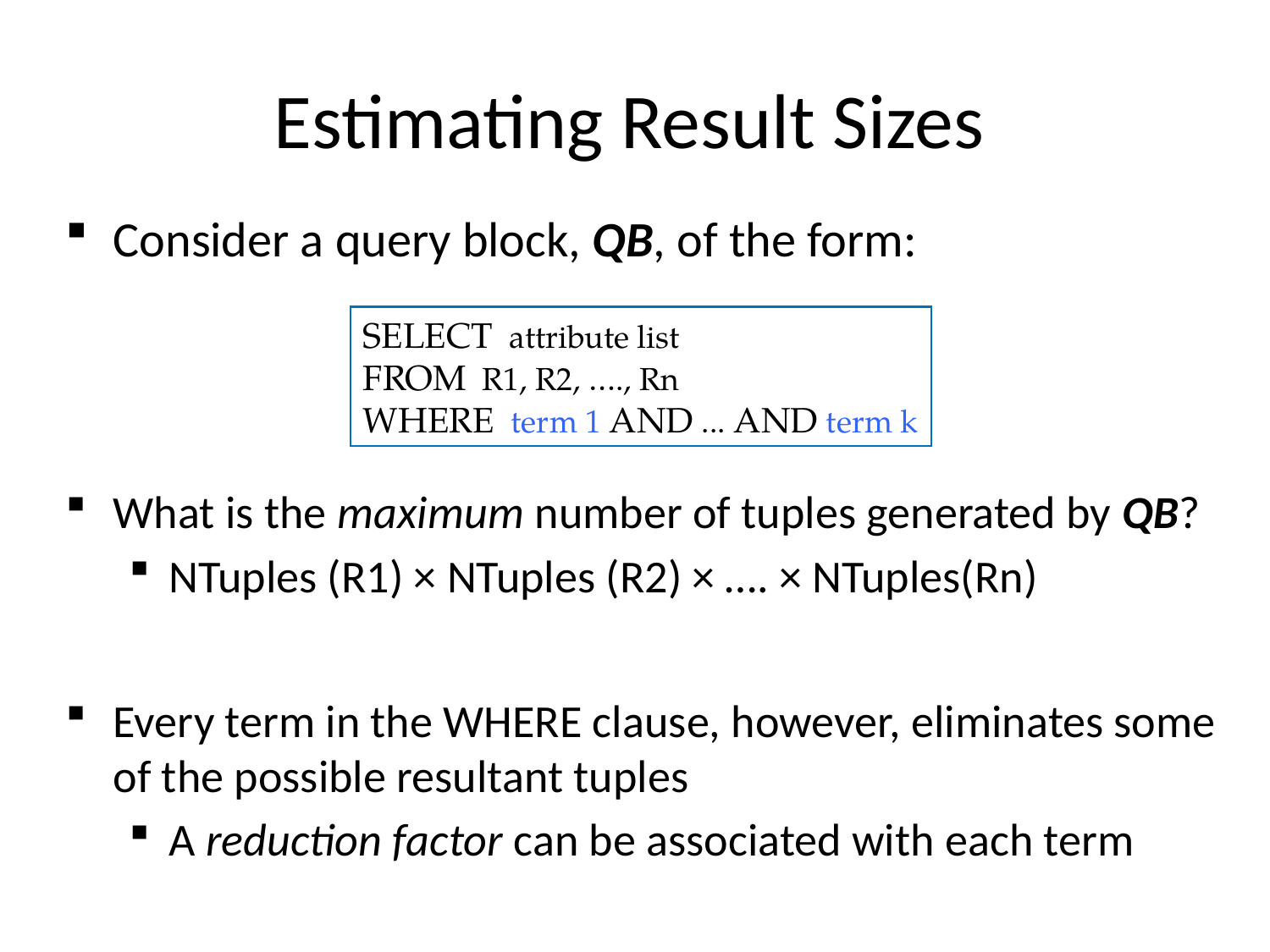

# Estimating Result Sizes
Consider a query block, QB, of the form:

What is the maximum number of tuples generated by QB?
NTuples (R1) × NTuples (R2) × …. × NTuples(Rn)

Every term in the WHERE clause, however, eliminates some of the possible resultant tuples
A reduction factor can be associated with each term

SELECT  attribute list
FROM  R1, R2, …., Rn
WHERE  term 1 AND ... AND term k